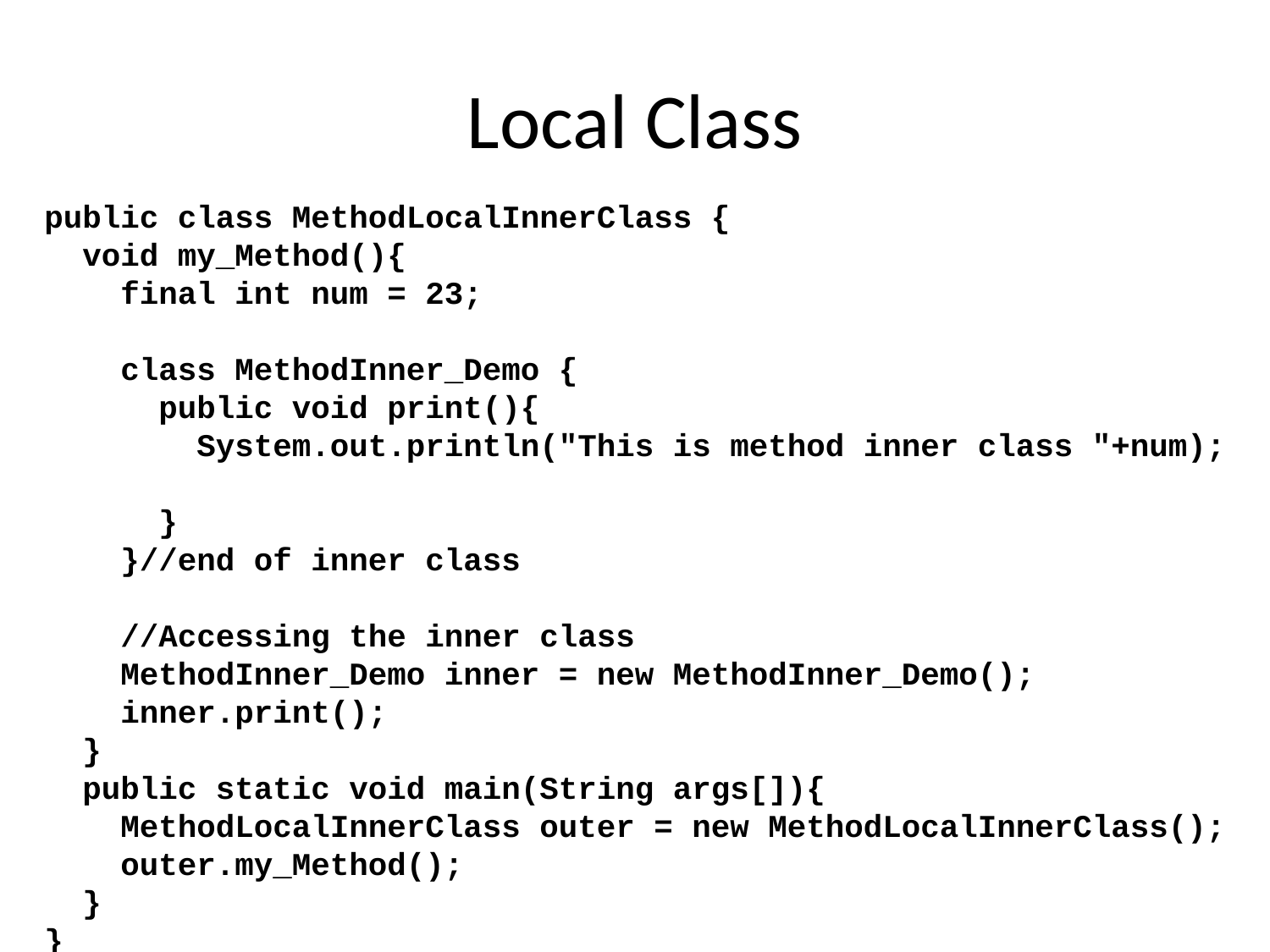

# Local Class
public class MethodLocalInnerClass {
  void my_Method(){
    final int num = 23;

    class MethodInner_Demo {
      public void print(){
        System.out.println("This is method inner class "+num);
      }
    }//end of inner class

    //Accessing the inner class
    MethodInner_Demo inner = new MethodInner_Demo();
    inner.print();
  }
  public static void main(String args[]){
    MethodLocalInnerClass outer = new MethodLocalInnerClass();
    outer.my_Method();
  }
}